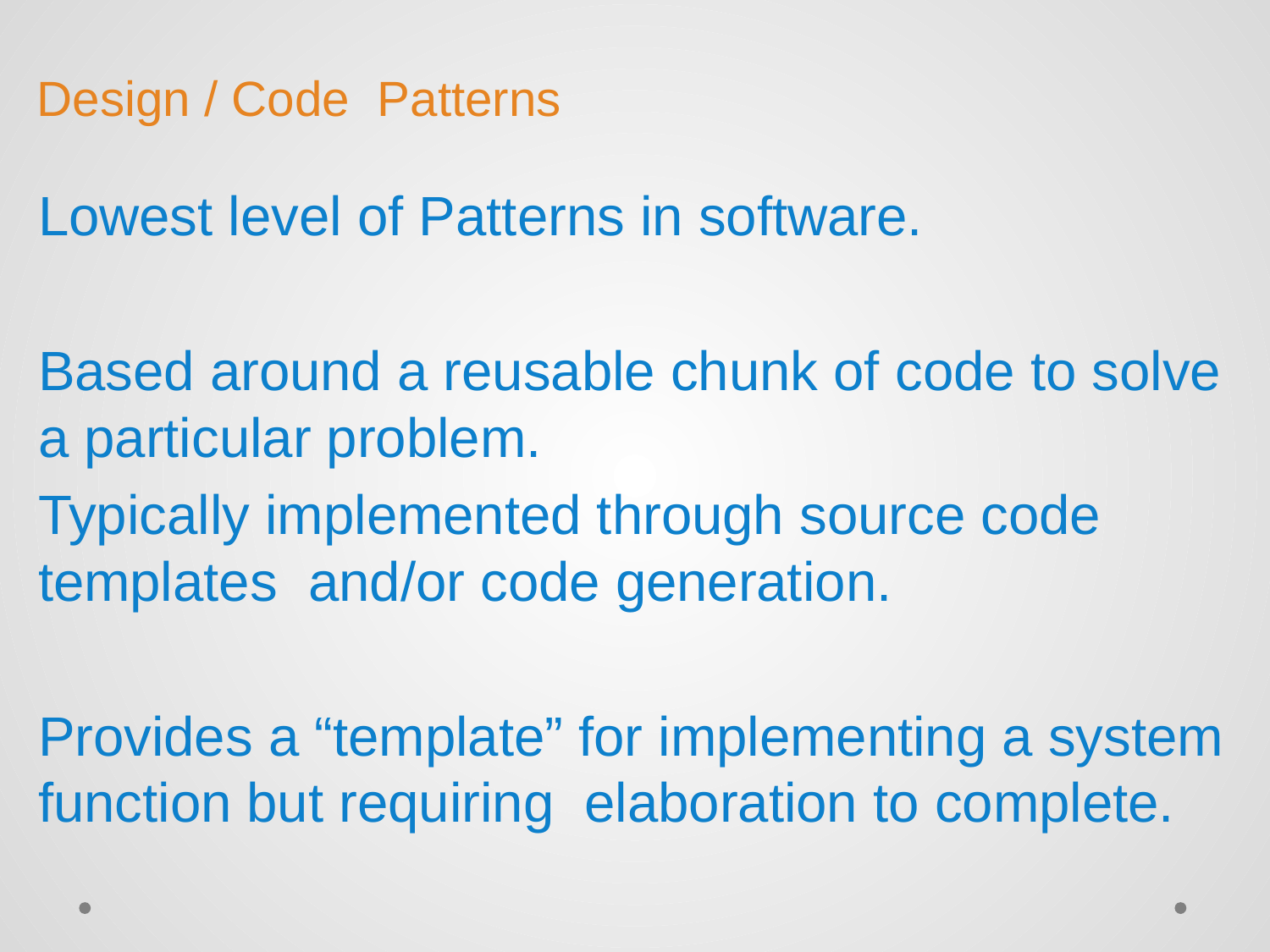

# Design / Code  Patterns
Lowest level of Patterns in software.

Based around a reusable chunk of code to solve a particular problem.
Typically implemented through source code templates  and/or code generation.

Provides a “template” for implementing a system function but requiring  elaboration to complete.